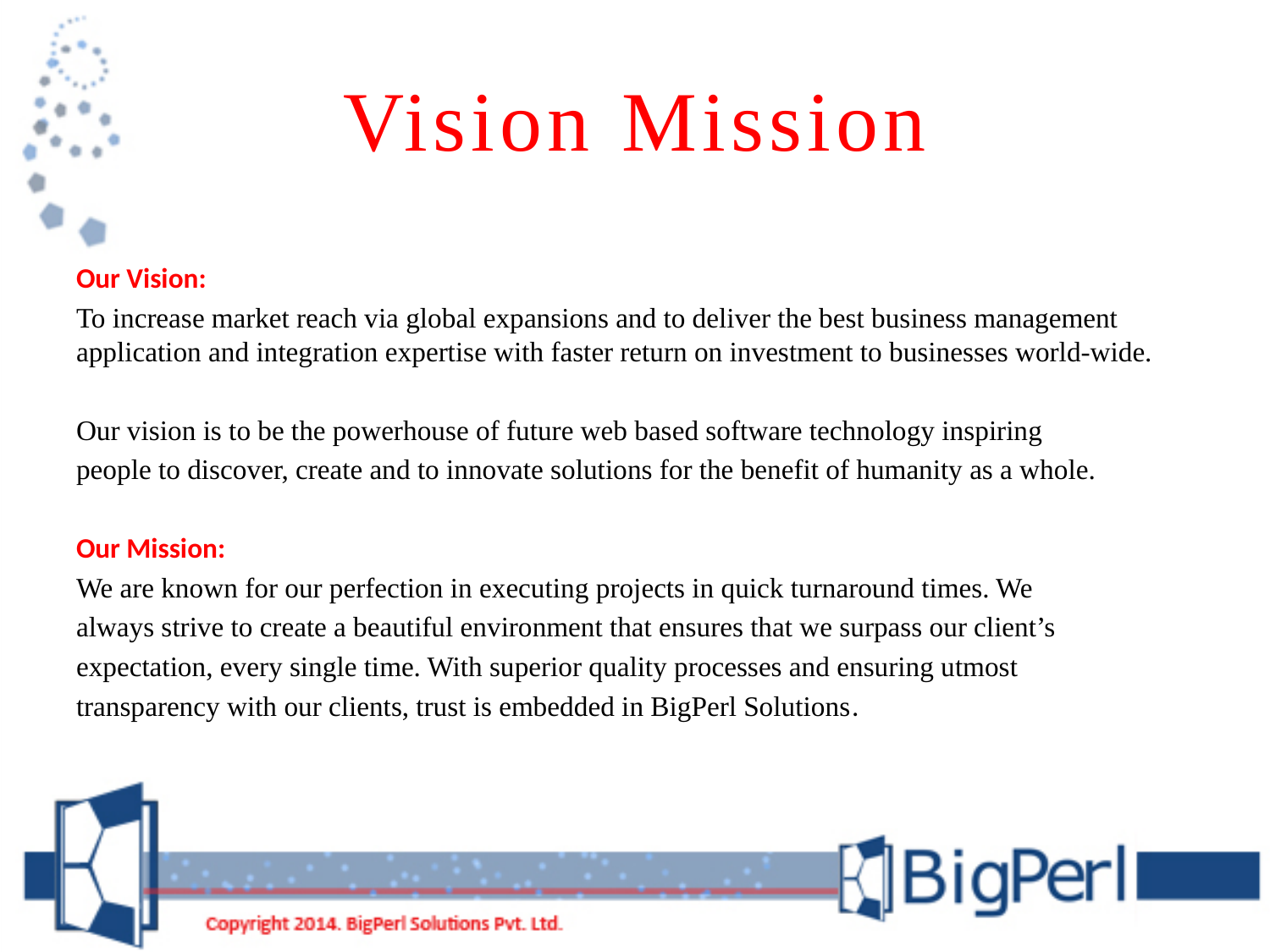

# Vision Mission
Our Vision:
To increase market reach via global expansions and to deliver the best business management application and integration expertise with faster return on investment to businesses world-wide.

Our vision is to be the powerhouse of future web based software technology inspiring
people to discover, create and to innovate solutions for the benefit of humanity as a whole.

Our Mission:
We are known for our perfection in executing projects in quick turnaround times. We
always strive to create a beautiful environment that ensures that we surpass our client’s
expectation, every single time. With superior quality processes and ensuring utmost
transparency with our clients, trust is embedded in BigPerl Solutions.